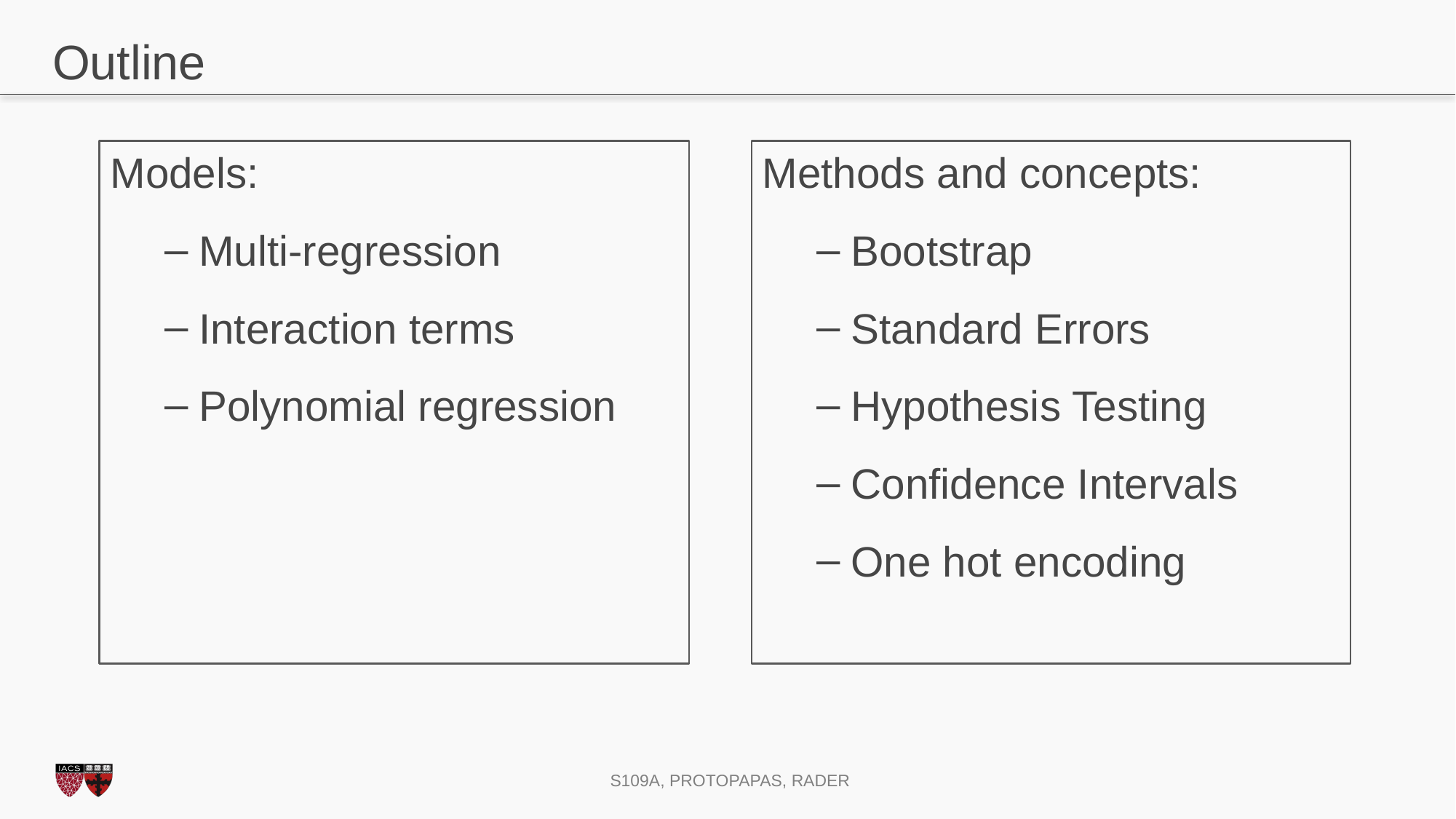

# Outline
Methods and concepts:
Bootstrap
Standard Errors
Hypothesis Testing
Confidence Intervals
One hot encoding

Models:
Multi-regression
Interaction terms
Polynomial regression